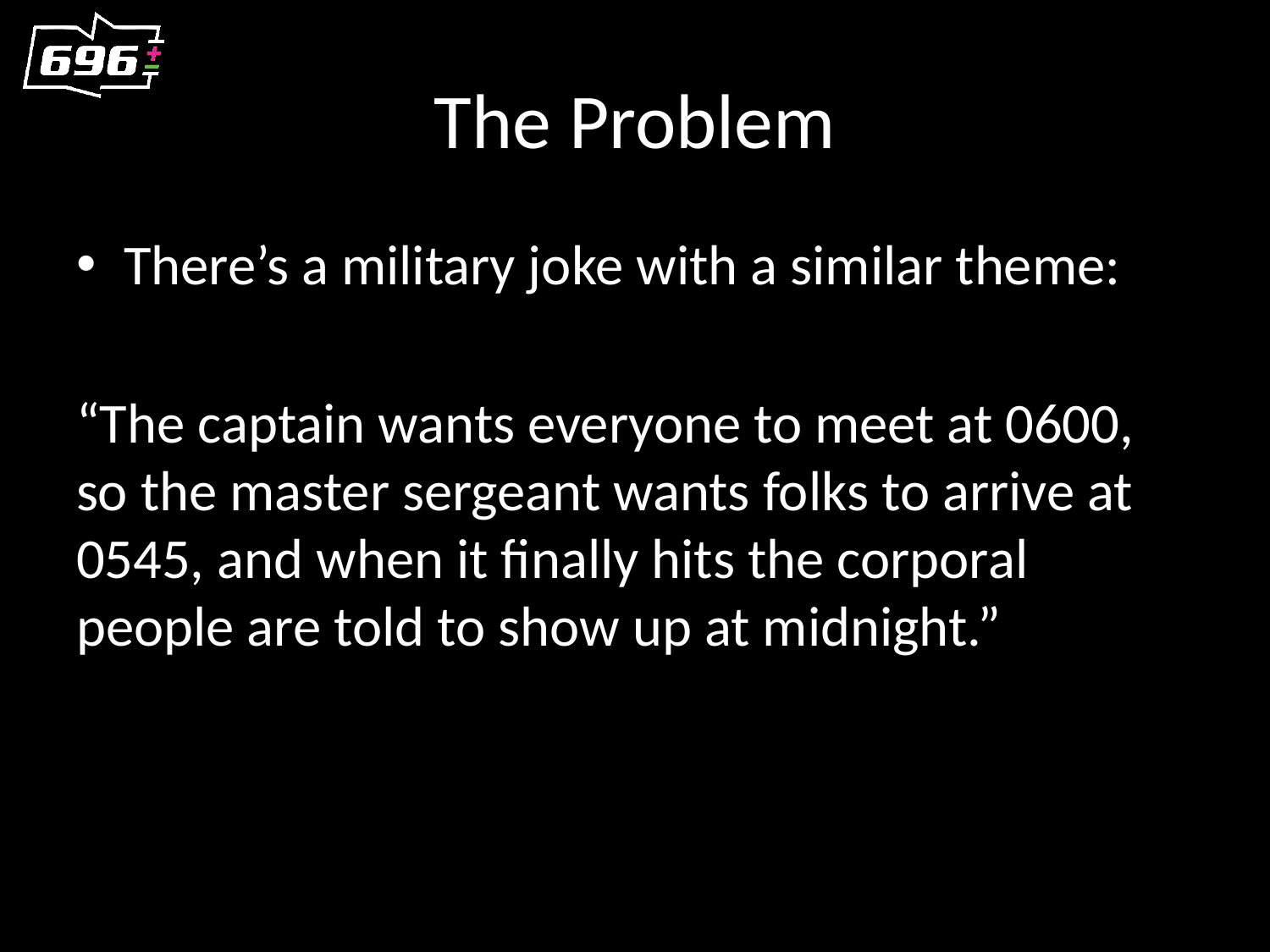

# The Problem
There’s a military joke with a similar theme:

“The captain wants everyone to meet at 0600, so the master sergeant wants folks to arrive at 0545, and when it finally hits the corporal people are told to show up at midnight.”